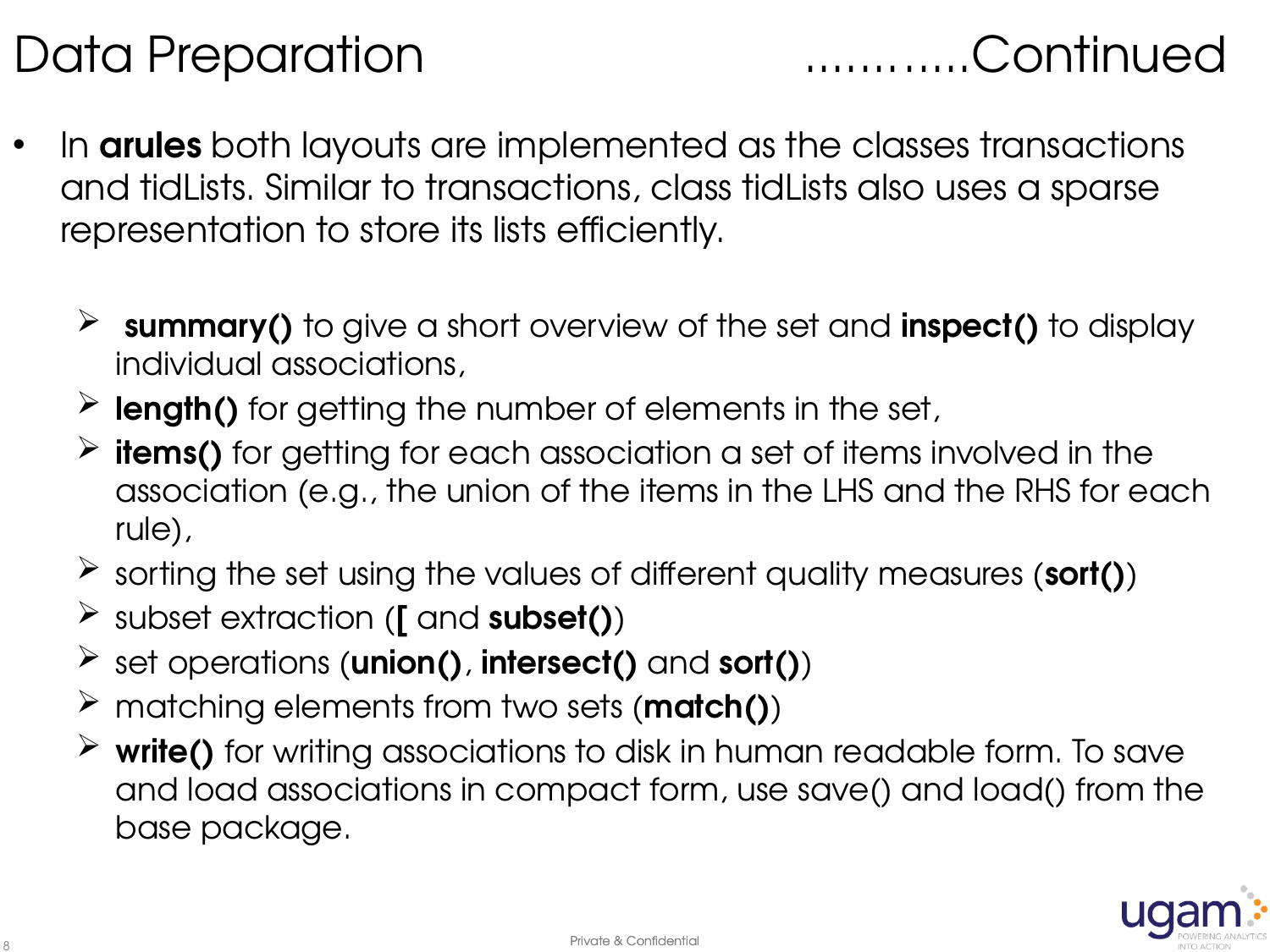

# Data Preparation			  .......	.....Continued
In arules both layouts are implemented as the classes transactions and tidLists. Similar to transactions, class tidLists also uses a sparse representation to store its lists efficiently.

 summary() to give a short overview of the set and inspect() to display individual associations,
length() for getting the number of elements in the set,
items() for getting for each association a set of items involved in the association (e.g., the union of the items in the LHS and the RHS for each rule),
sorting the set using the values of different quality measures (sort())
subset extraction ([ and subset())
set operations (union(), intersect() and sort())
matching elements from two sets (match())
write() for writing associations to disk in human readable form. To save and load associations in compact form, use save() and load() from the base package.